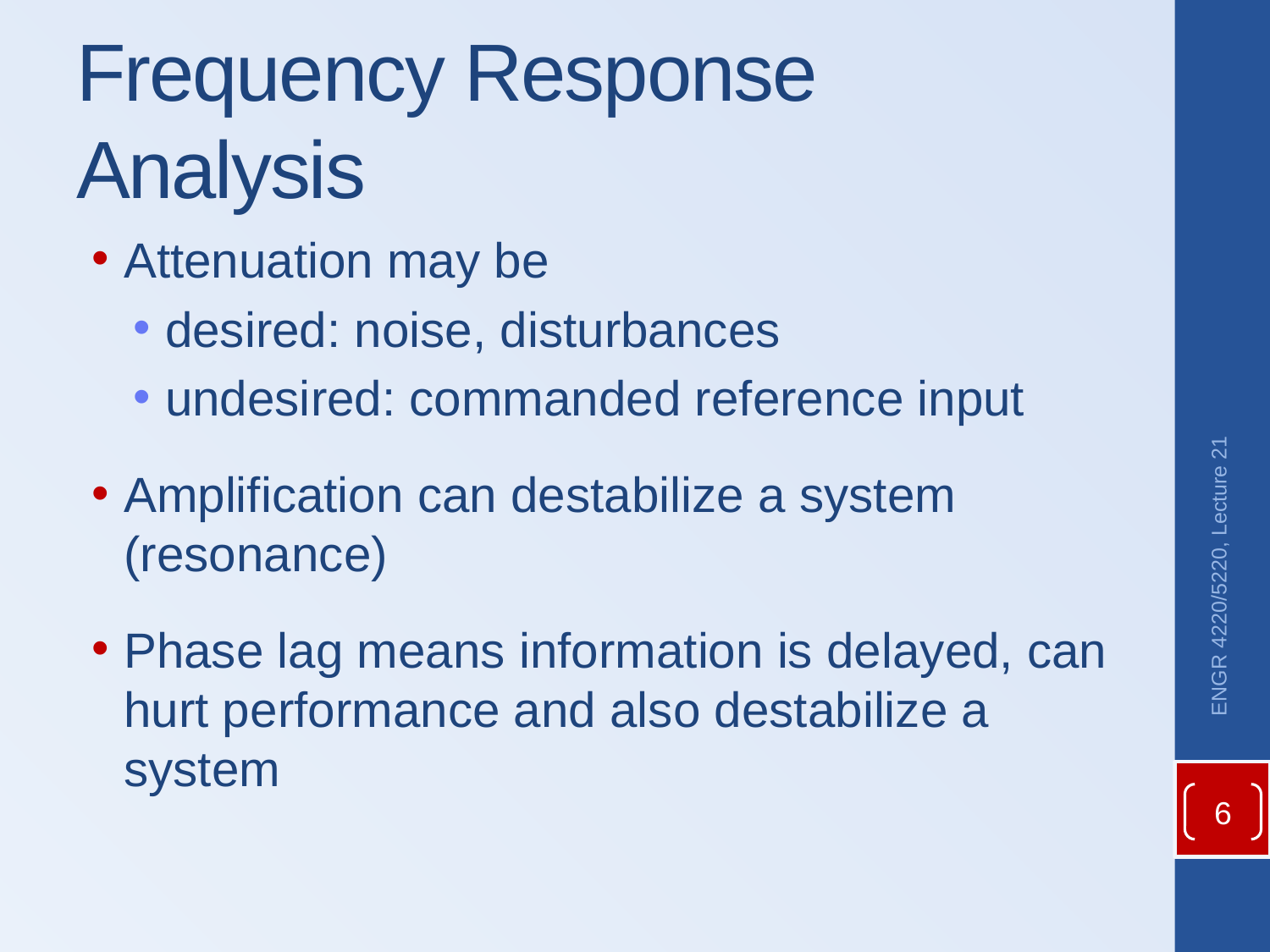

# Frequency Response Analysis
Attenuation may be
desired: noise, disturbances
undesired: commanded reference input

Amplification can destabilize a system (resonance)

Phase lag means information is delayed, can hurt performance and also destabilize a system

ENGR 4220/5220, Lecture 21
6